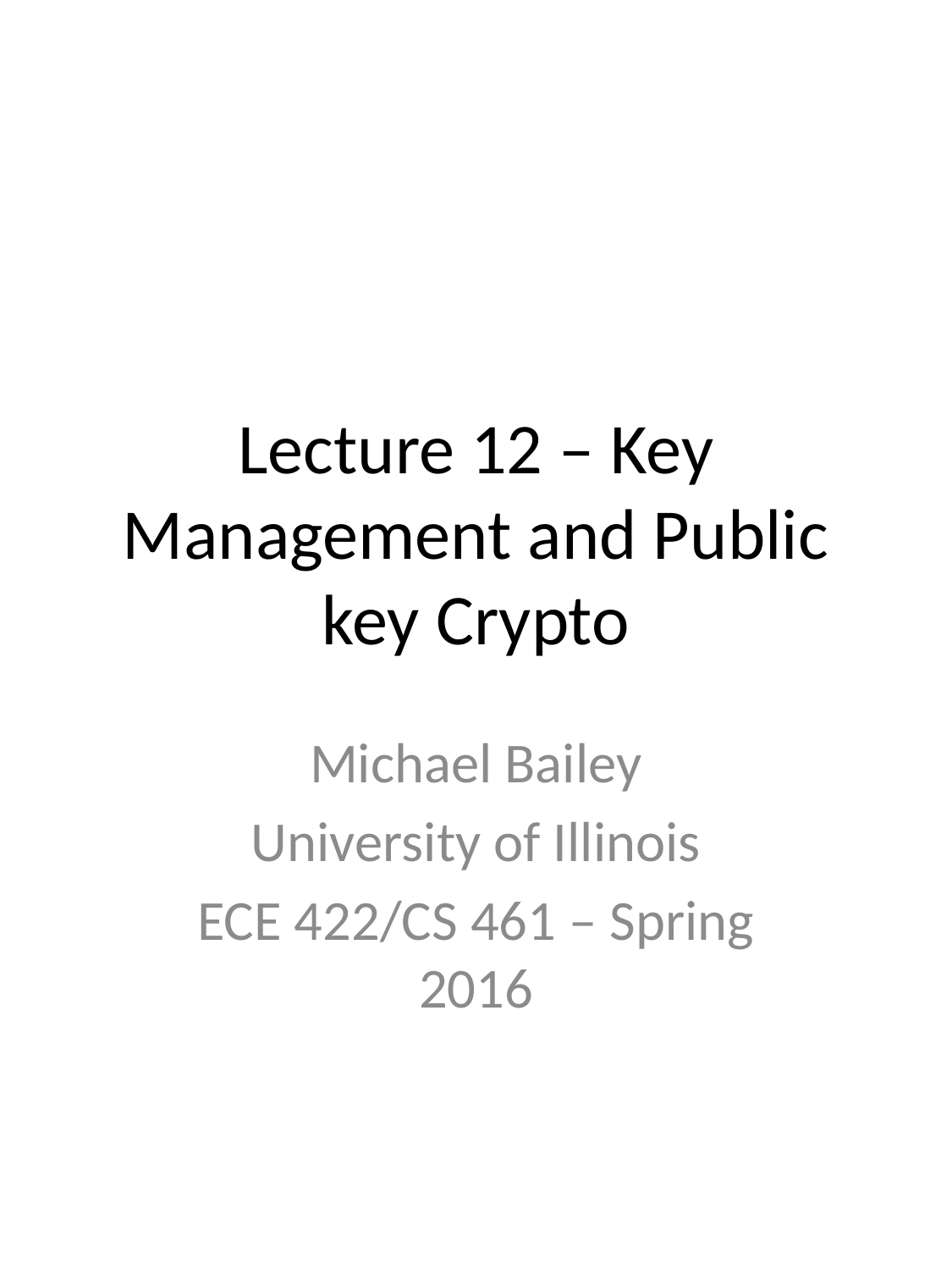

# Lecture 12 – Key Management and Public key Crypto
Michael Bailey
University of Illinois
ECE 422/CS 461 – Spring 2016